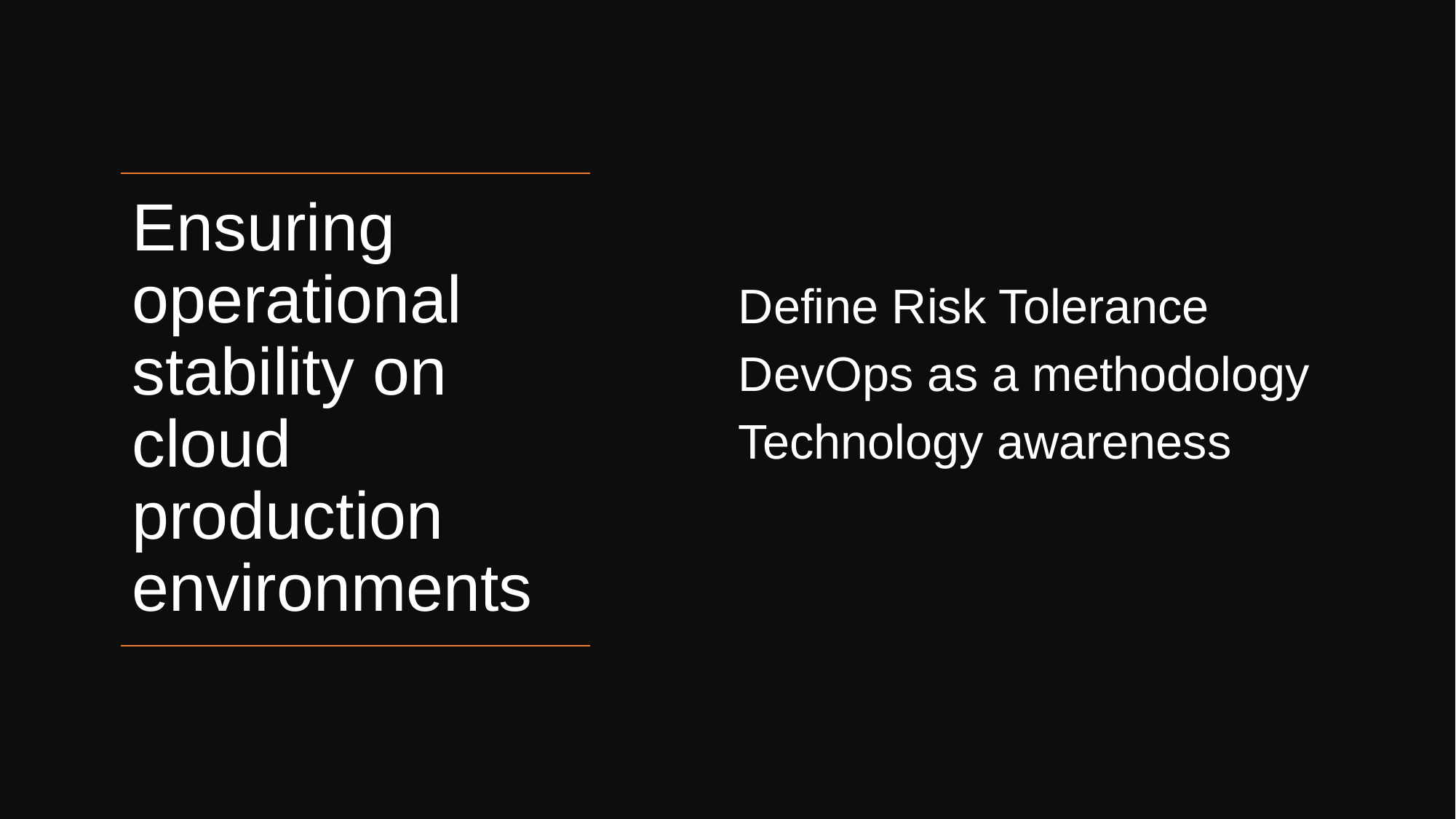

Define Risk Tolerance
DevOps as a methodology
Technology awareness

# Ensuring operational stability on cloud production environments